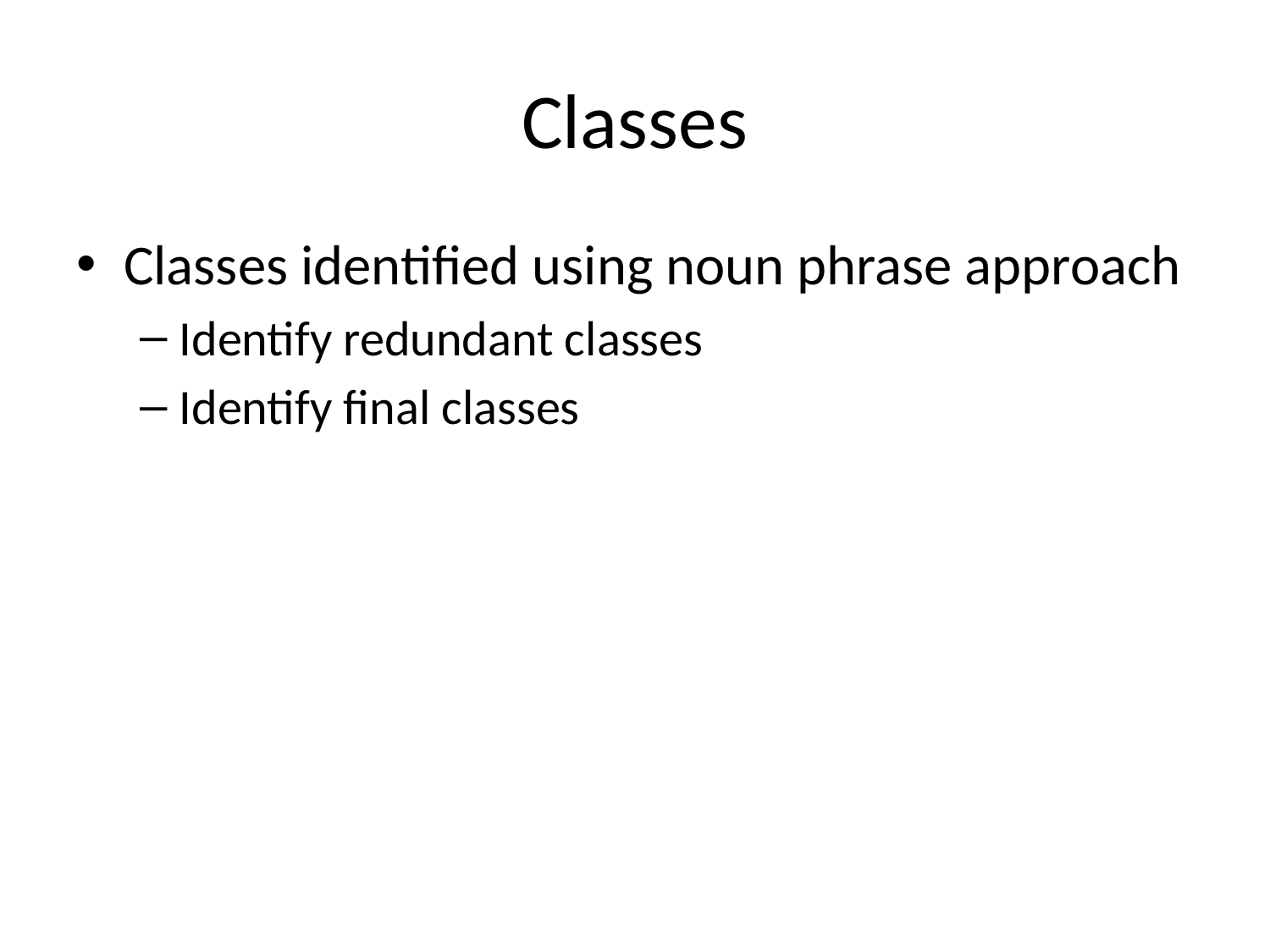

# Classes
Classes identified using noun phrase approach
Identify redundant classes
Identify final classes